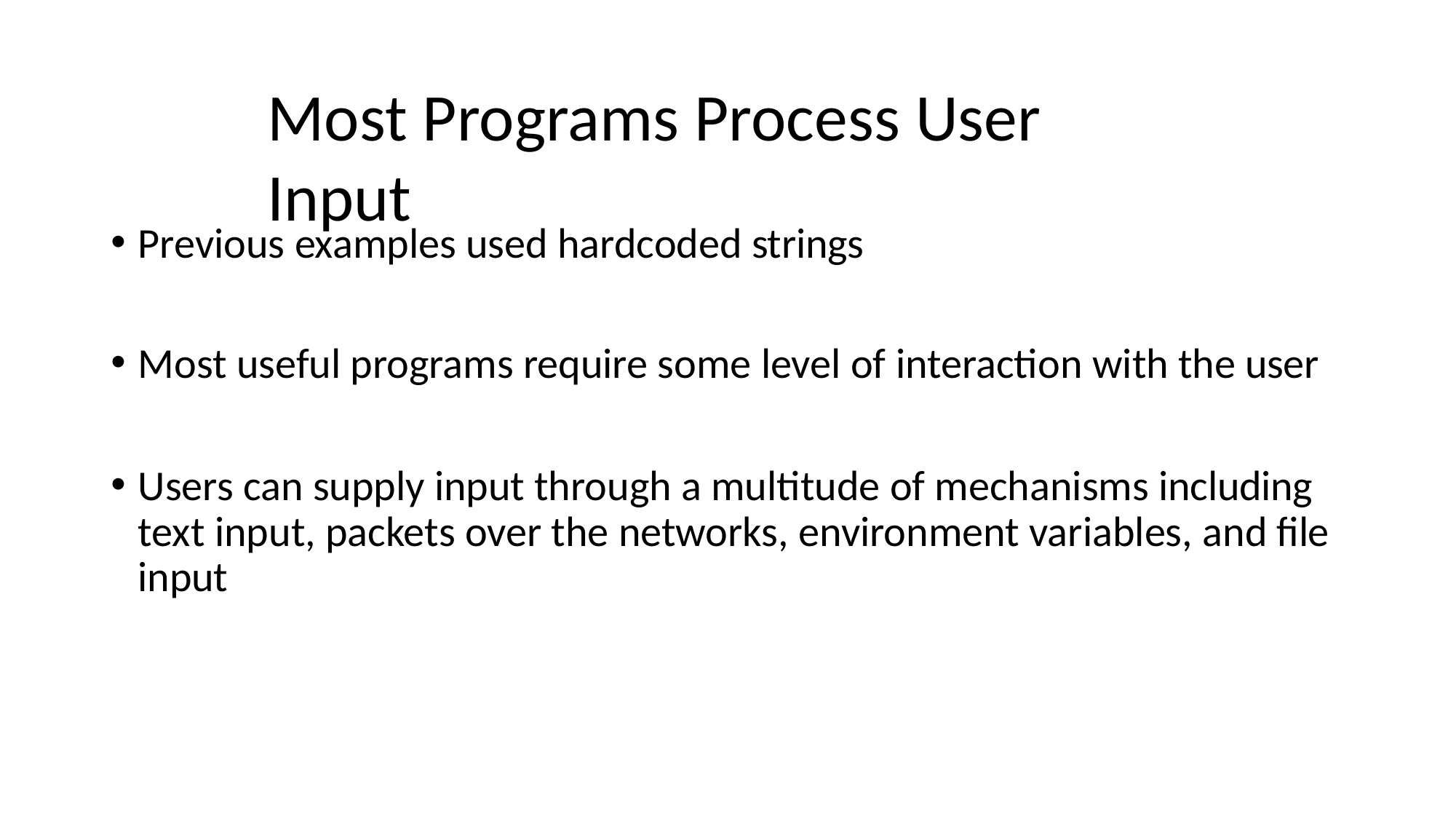

# Most Programs Process User Input
Previous examples used hardcoded strings

Most useful programs require some level of interaction with the user

Users can supply input through a multitude of mechanisms including text input, packets over the networks, environment variables, and file input